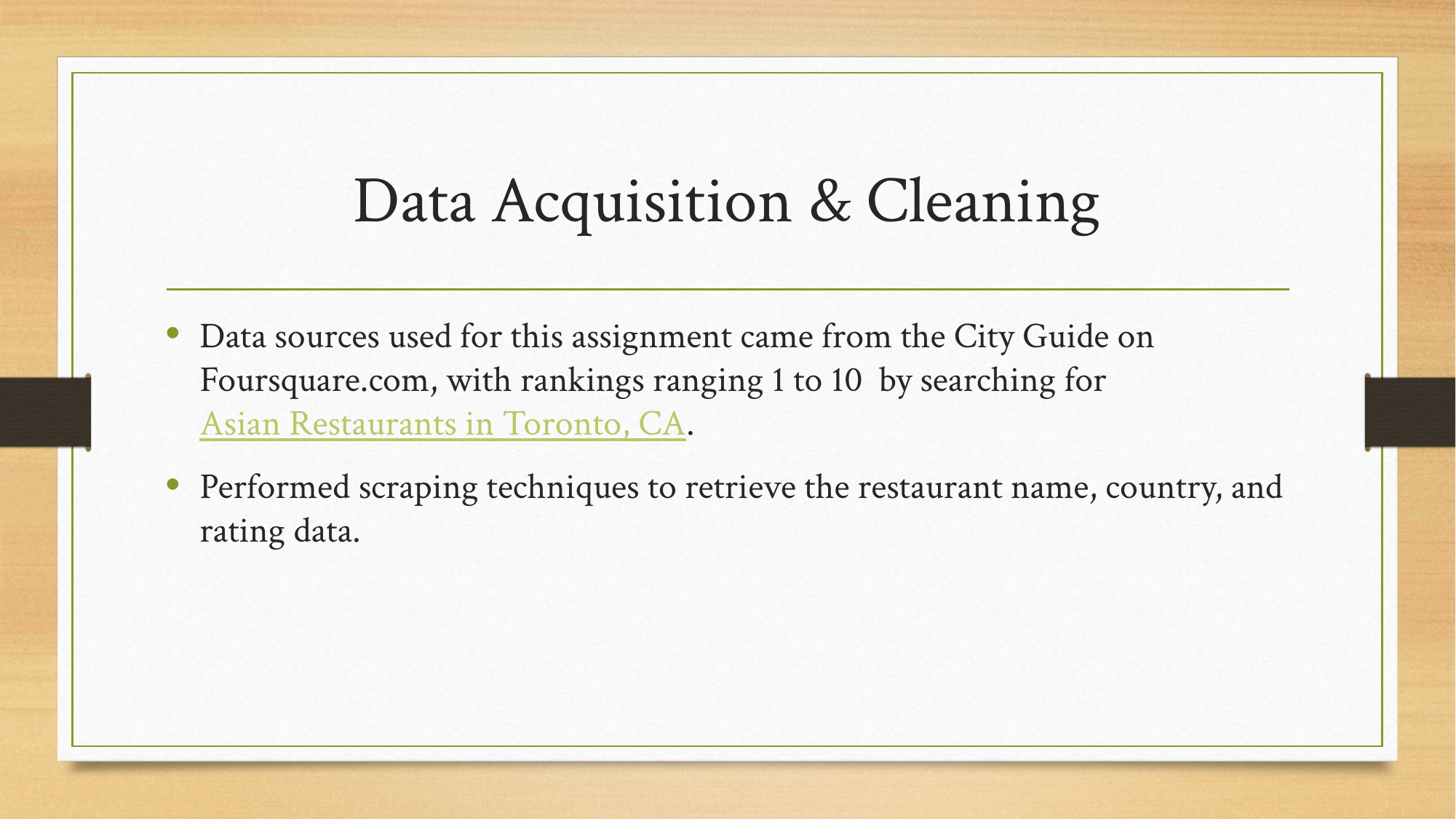

# Data Acquisition & Cleaning
Data sources used for this assignment came from the City Guide on Foursquare.com, with rankings ranging 1 to 10  by searching for Asian Restaurants in Toronto, CA.
Performed scraping techniques to retrieve the restaurant name, country, and rating data.